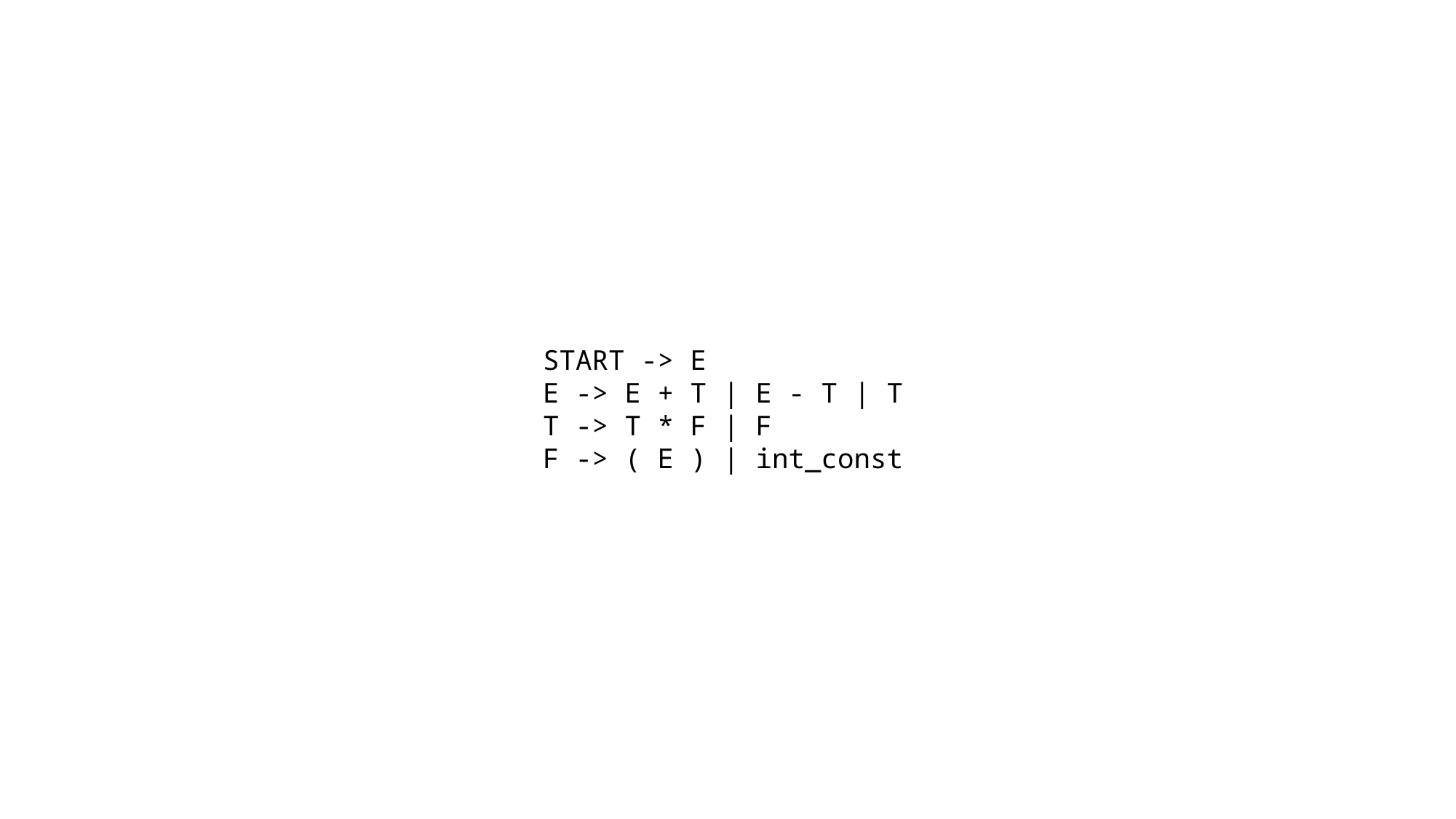

START -> E
E -> E + T | E - T | T
T -> T * F | F
F -> ( E ) | int_const